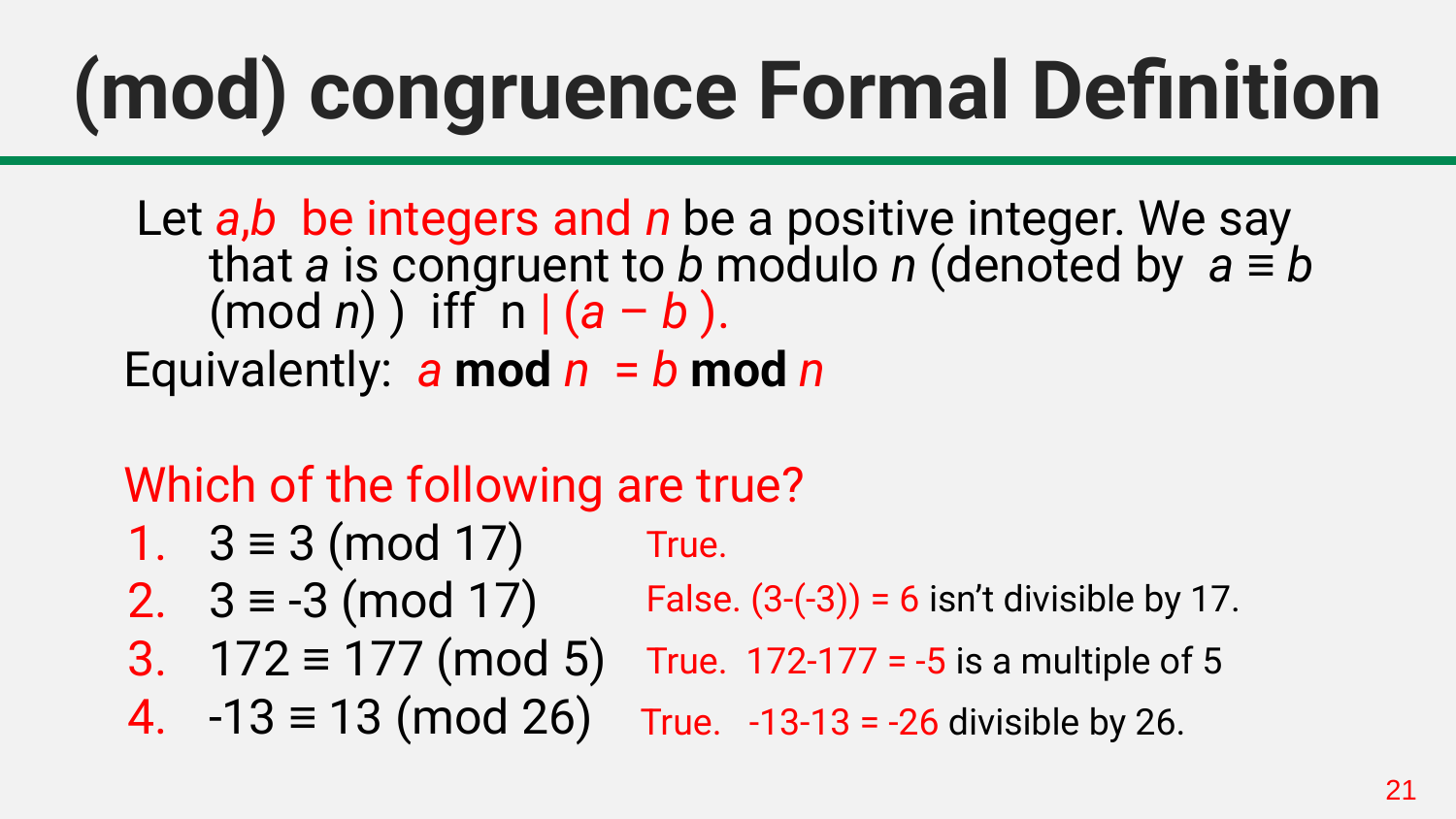

# (mod) congruence Formal Definition
 Let a,b  be integers and n be a positive integer. We say that a is congruent to b modulo n (denoted by  a ≡ b  (mod n) )  iff  n | (a – b ).
Equivalently:  a mod n  = b mod n

Which of the following are true?
3 ≡ 3 (mod 17)
3 ≡ -3 (mod 17)
172 ≡ 177 (mod 5)
-13 ≡ 13 (mod 26)
True.
False. (3-(-3)) = 6 isn’t divisible by 17.
True.  172-177 = -5 is a multiple of 5
True.   -13-13 = -26 divisible by 26.